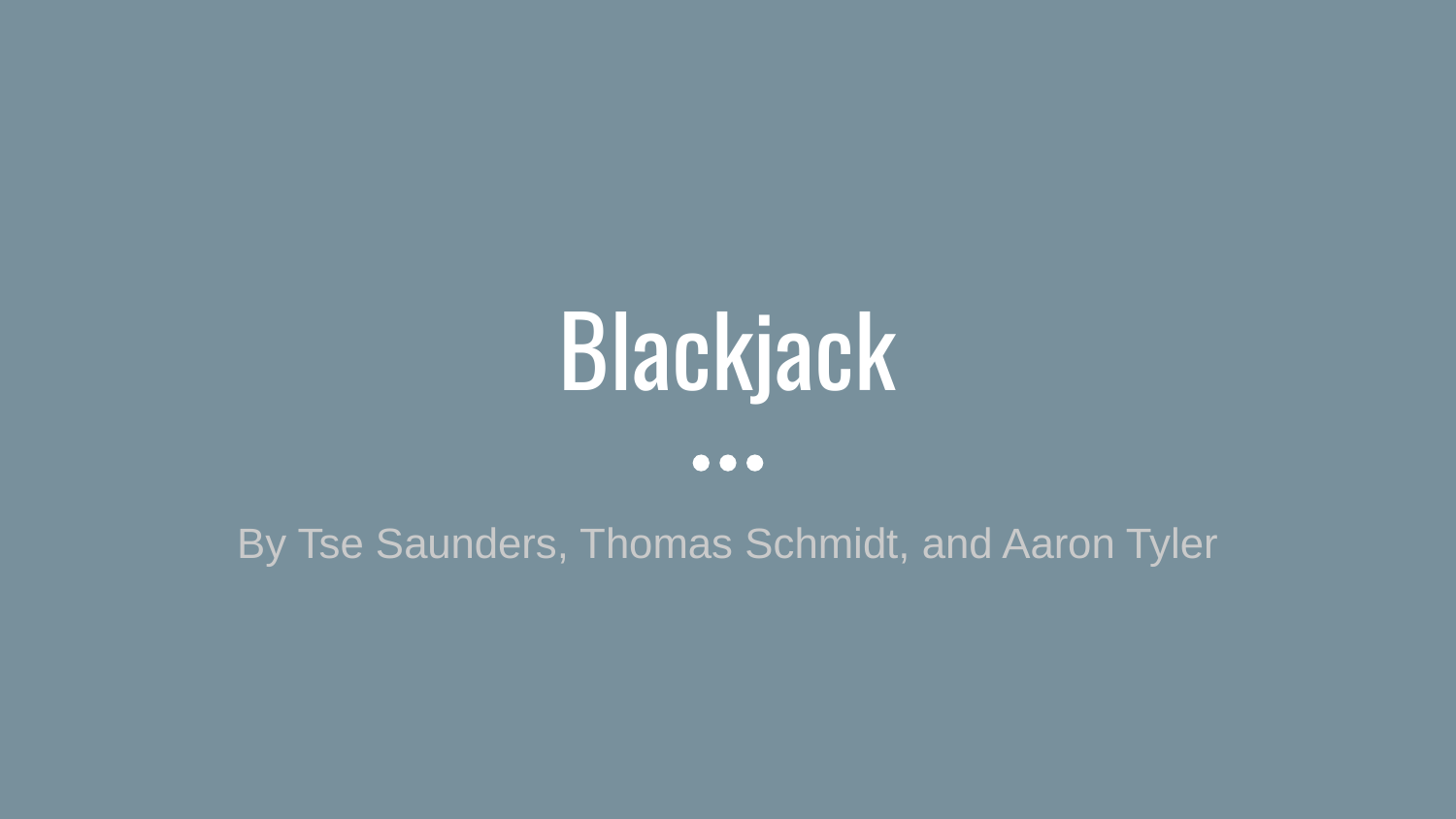

# Blackjack
By Tse Saunders, Thomas Schmidt, and Aaron Tyler